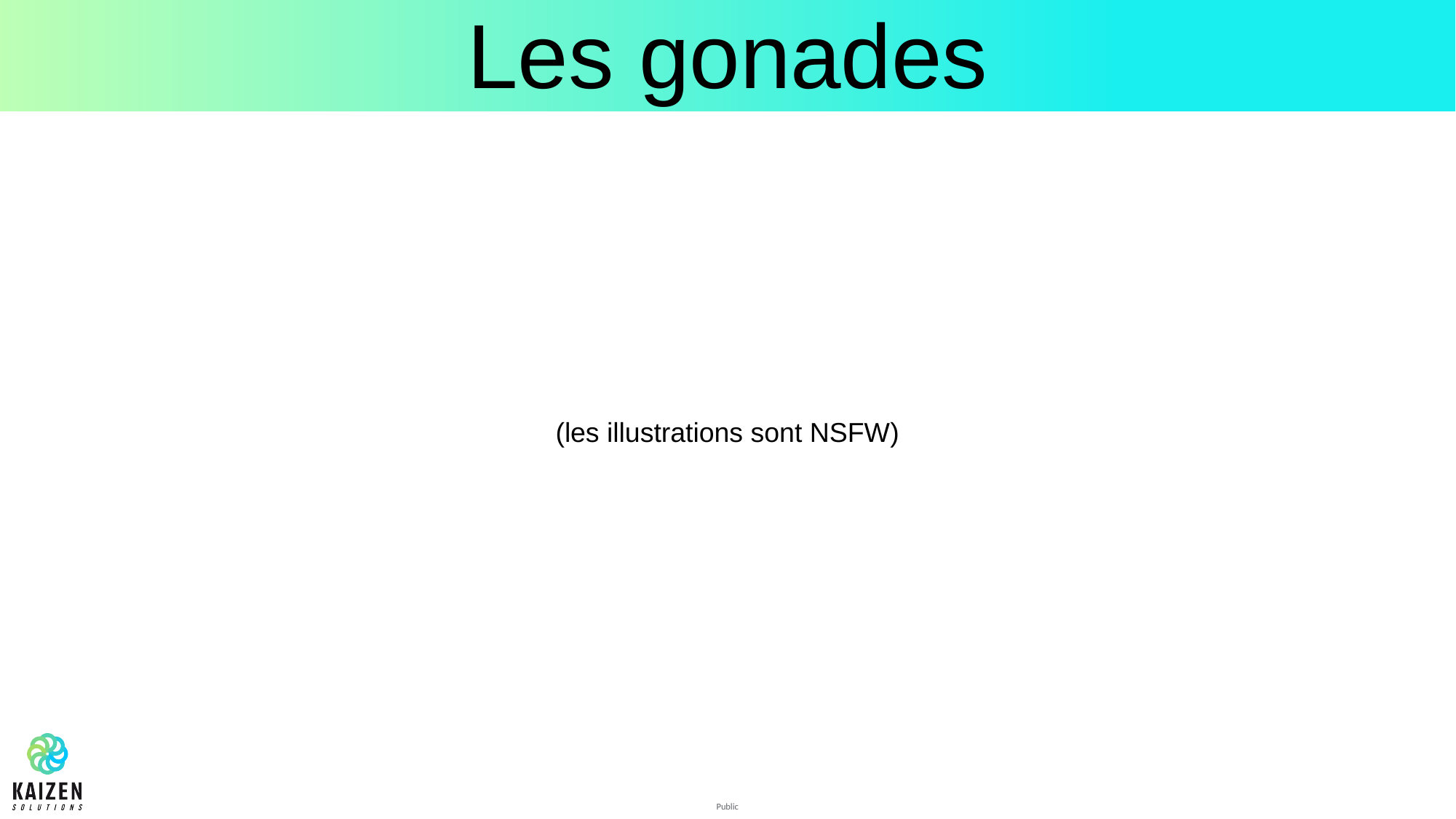

# Les gonades
(les illustrations sont NSFW)